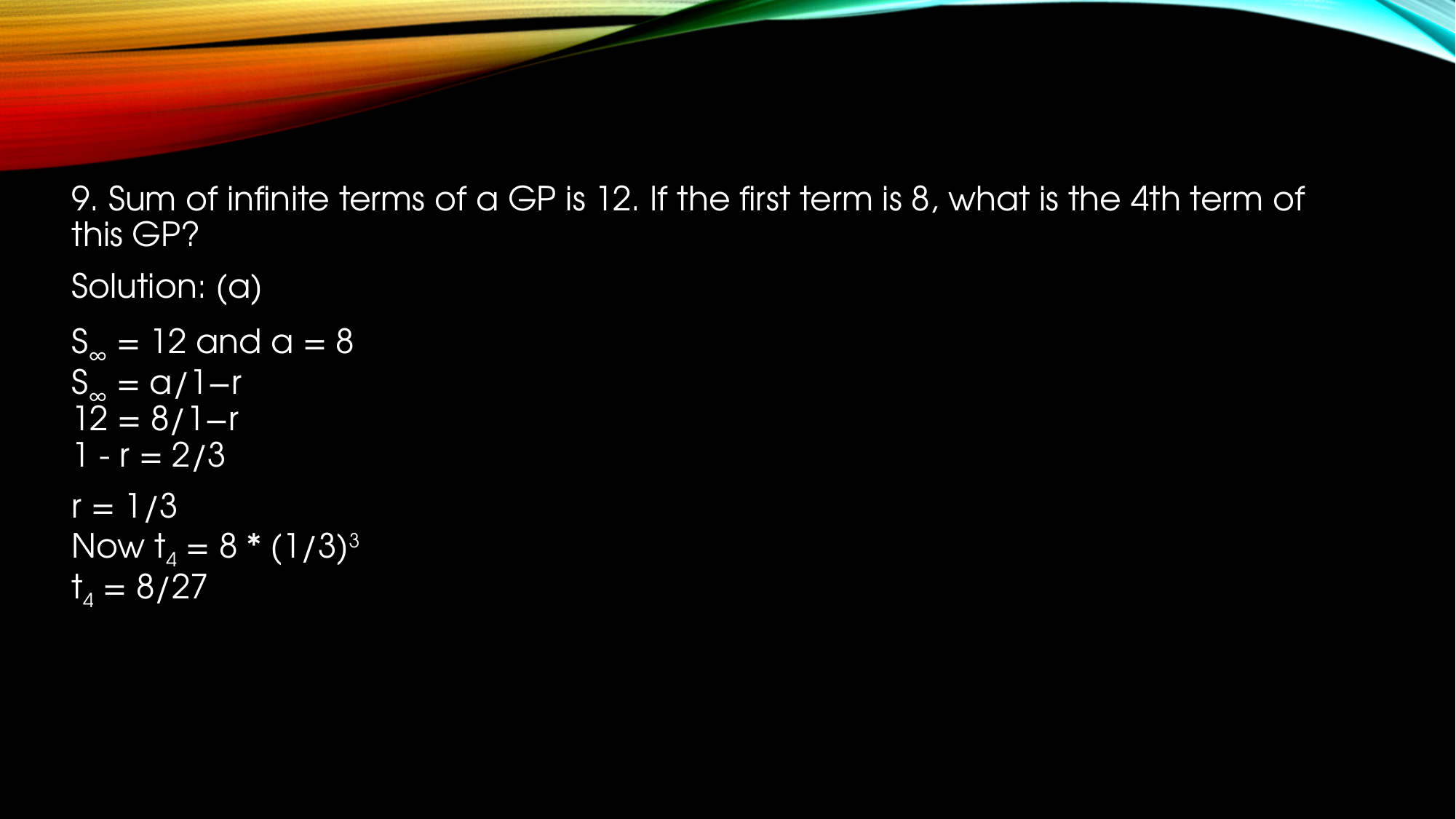

9. Sum of infinite terms of a GP is 12. If the first term is 8, what is the 4th term of this GP?
Solution: (a)
S∞ = 12 and a = 8
S∞ = a/1−r
12 = 8/1−r
1 - r = 2/3
r = 1/3
Now t4 = 8 * (1/3)3
t4 = 8/27